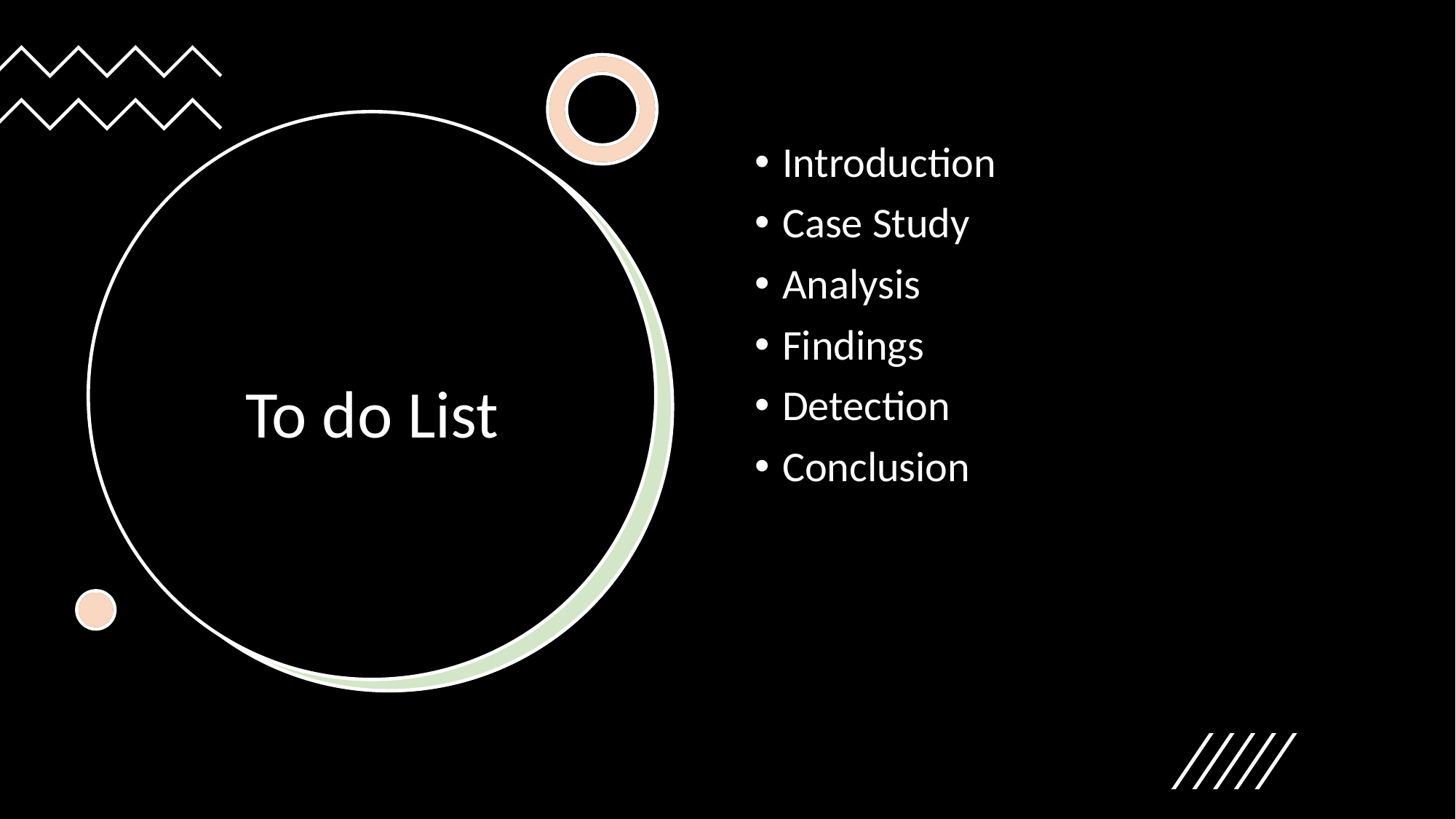

Introduction
Case Study
Analysis
Findings
Detection
Conclusion

# To do List